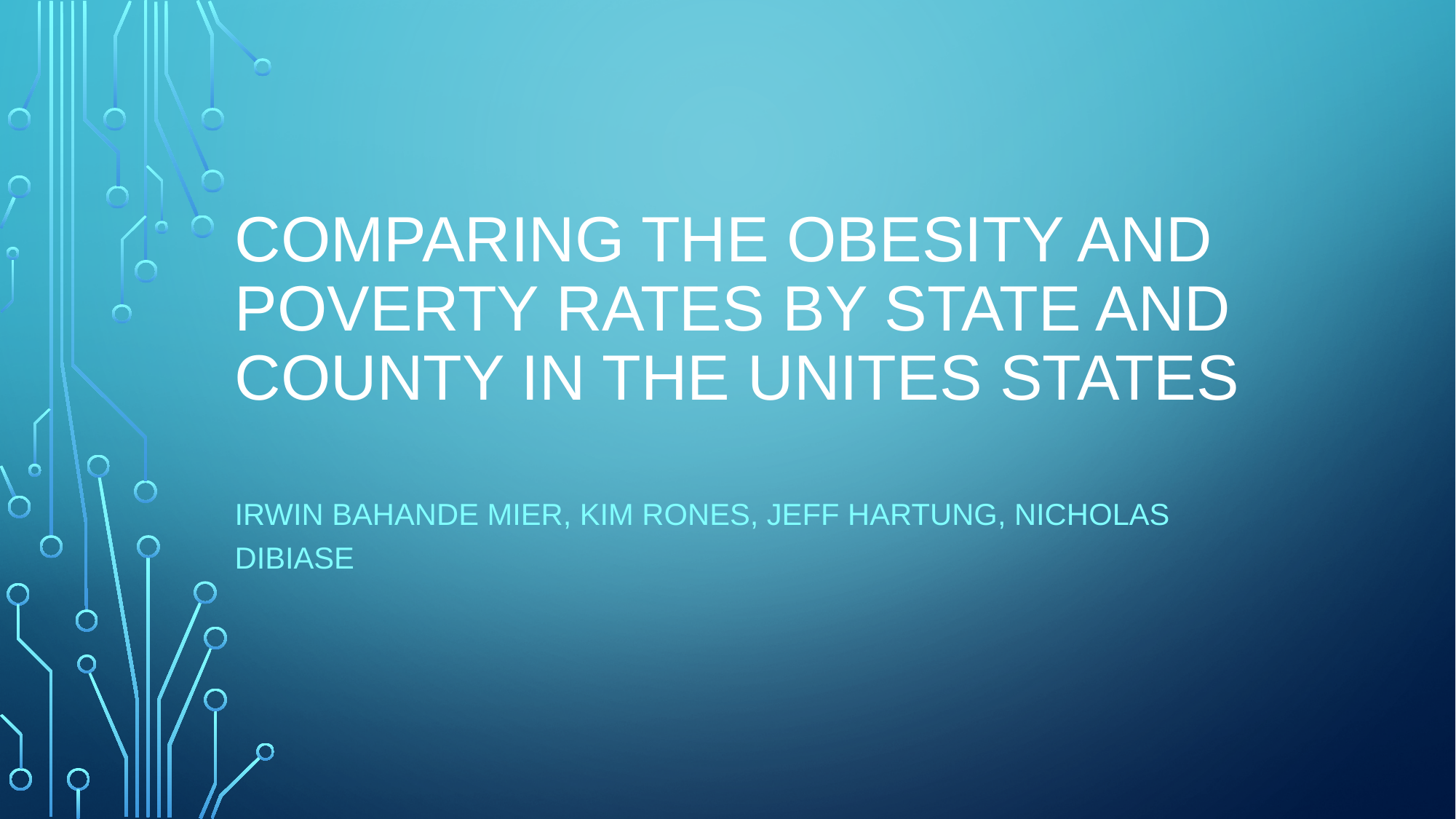

# Comparing the Obesity and Poverty Rates by State and County in the Unites States

Irwin Bahande Mier, Kim Rones, Jeff Hartung, Nicholas DiBiase